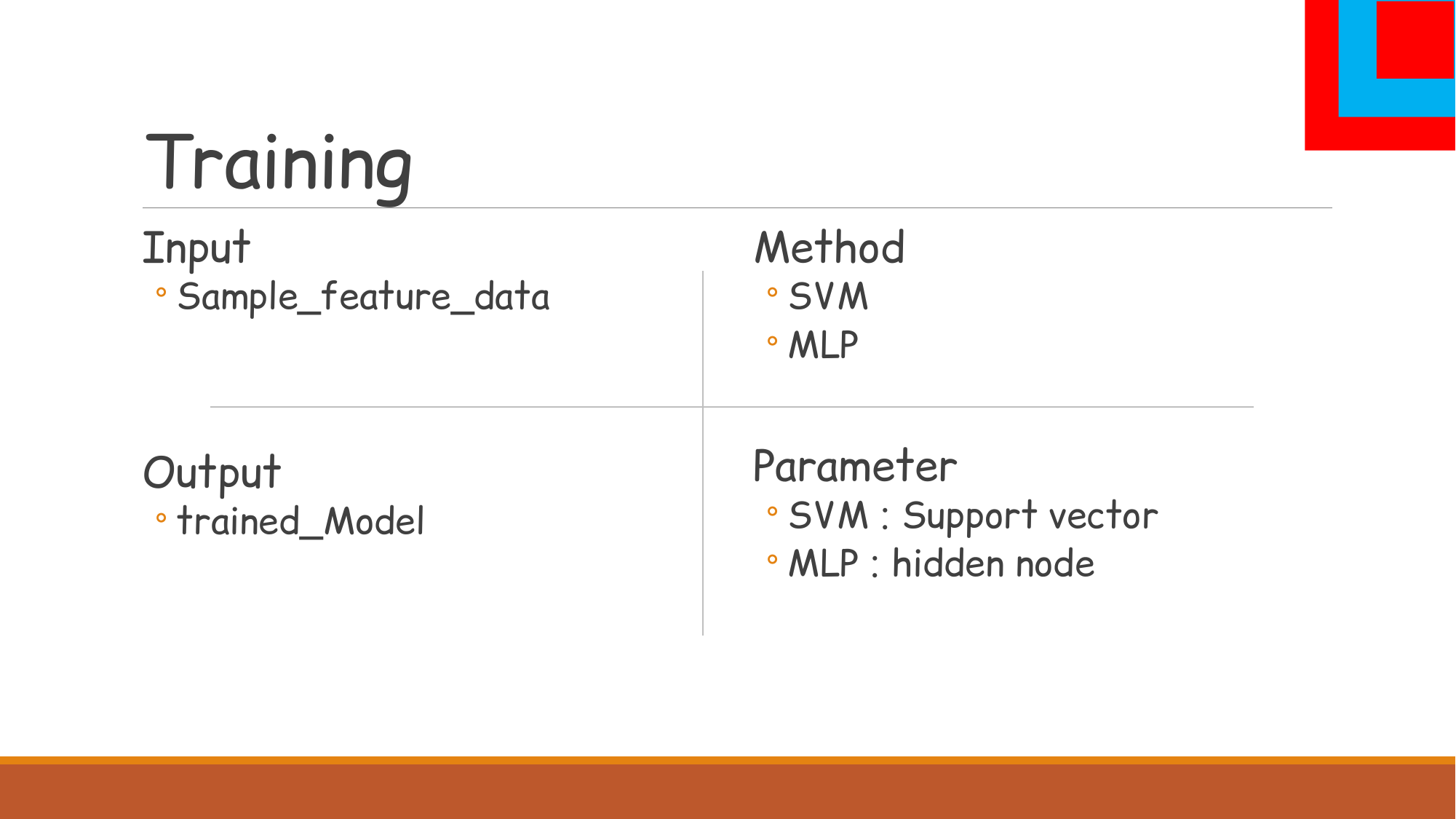

# Training
Input
Sample_feature_data

Output
trained_Model
Method
SVM
MLP

Parameter
SVM : Support vector
MLP : hidden node